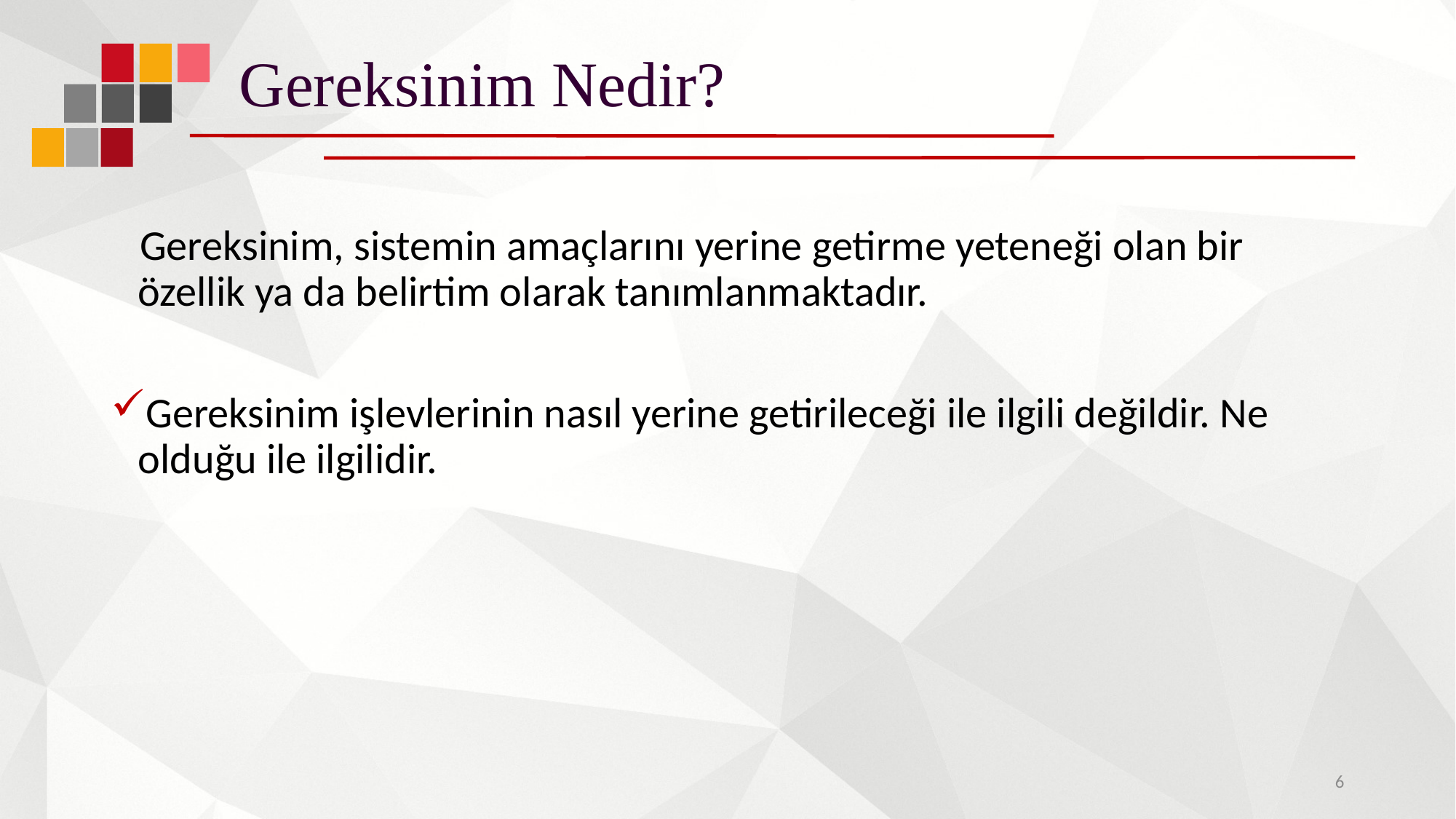

# Gereksinim Nedir?
   Gereksinim, sistemin amaçlarını yerine getirme yeteneği olan bir özellik ya da belirtim olarak tanımlanmaktadır.

Gereksinim işlevlerinin nasıl yerine getirileceği ile ilgili değildir. Ne olduğu ile ilgilidir.

6